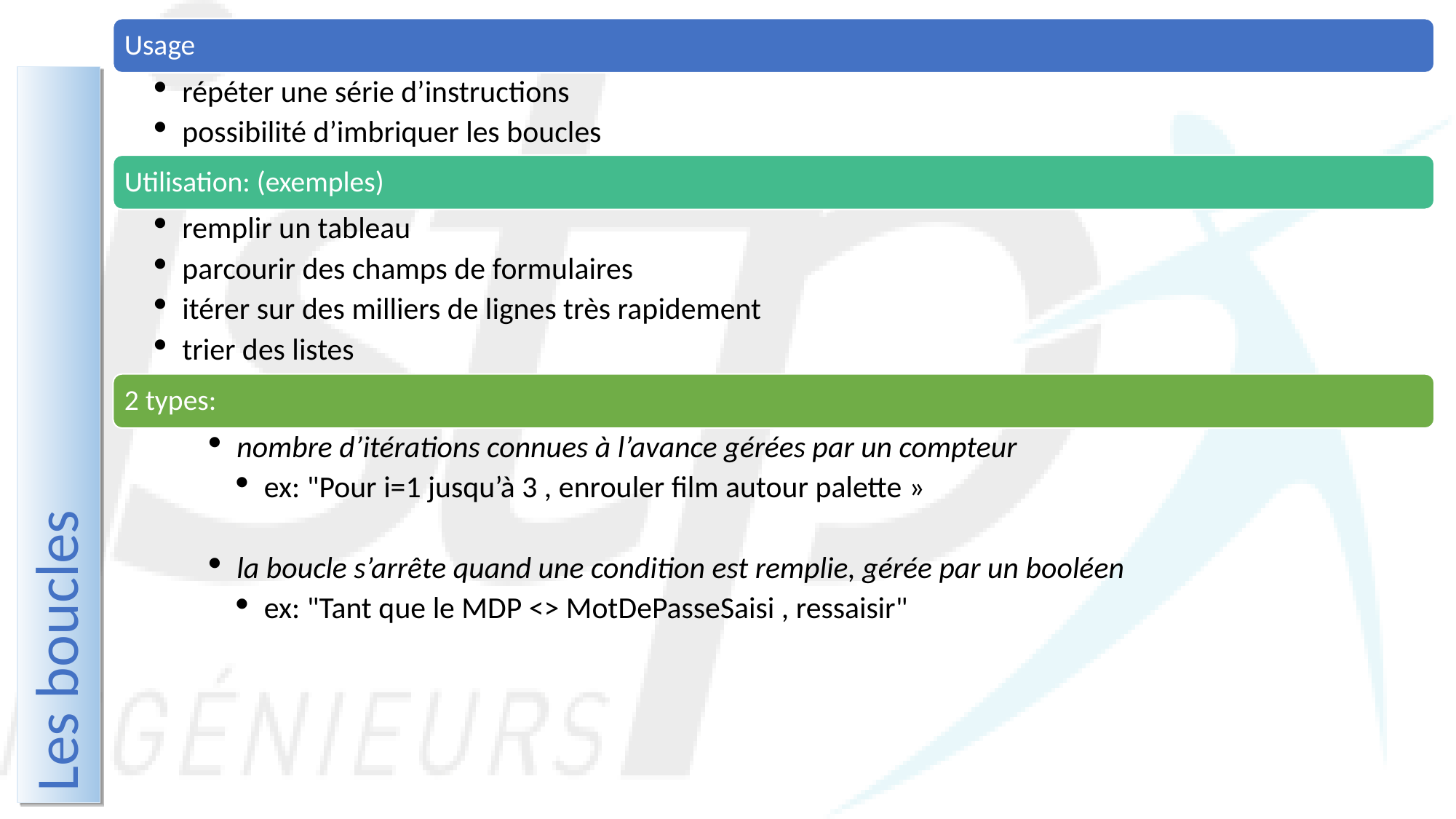

Usage
répéter une série d’instructions
possibilité d’imbriquer les boucles
Utilisation: (exemples)
remplir un tableau
parcourir des champs de formulaires
itérer sur des milliers de lignes très rapidement
trier des listes
2 types:
nombre d’itérations connues à l’avance gérées par un compteur
ex: "Pour i=1 jusqu’à 3 , enrouler film autour palette »

la boucle s’arrête quand une condition est remplie, gérée par un booléen
ex: "Tant que le MDP <> MotDePasseSaisi , ressaisir"
Les boucles